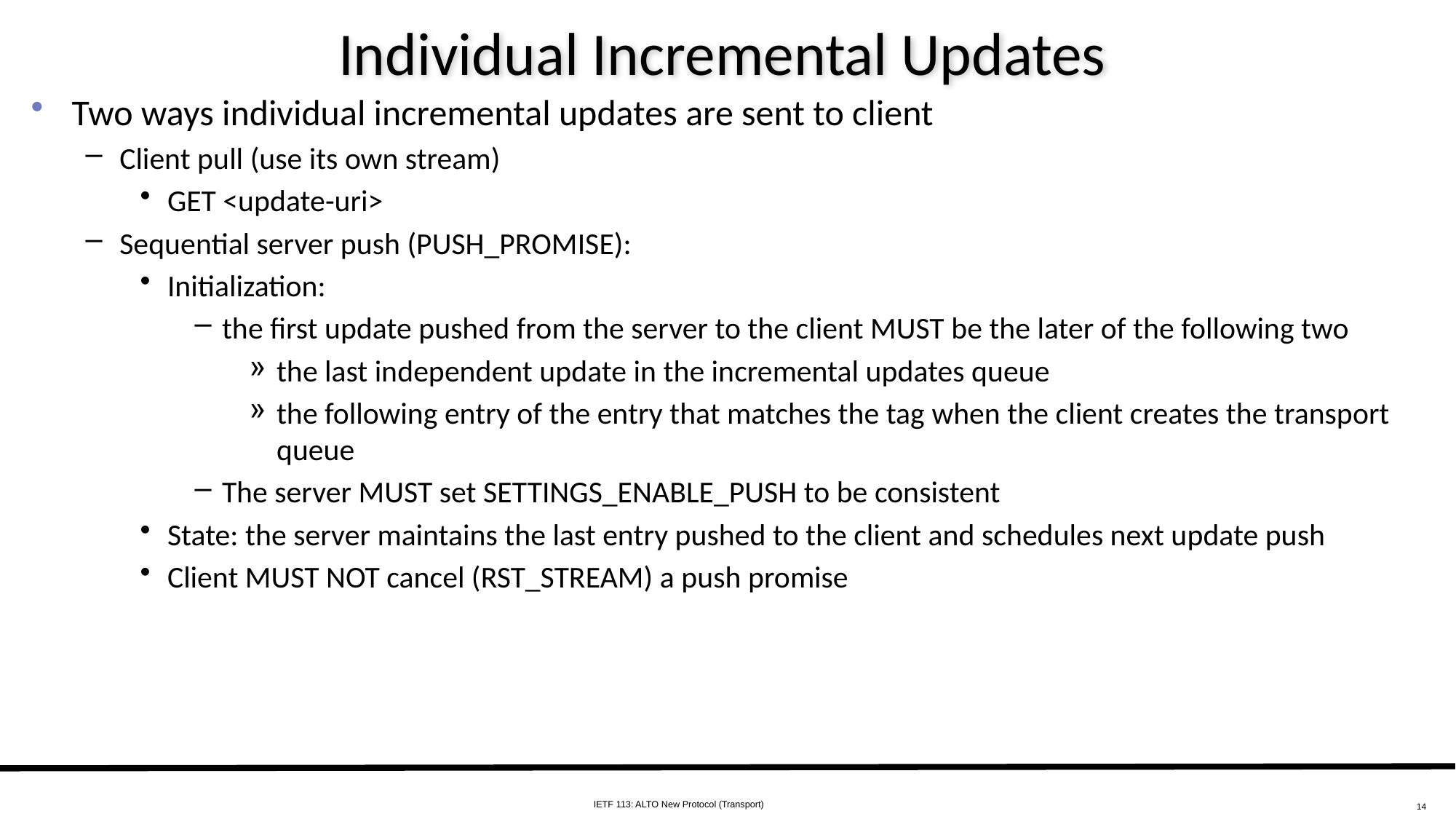

# Individual Incremental Updates
Two ways individual incremental updates are sent to client
Client pull (use its own stream)
GET <update-uri>
Sequential server push (PUSH_PROMISE):
Initialization:
the first update pushed from the server to the client MUST be the later of the following two
the last independent update in the incremental updates queue
the following entry of the entry that matches the tag when the client creates the transport queue
The server MUST set SETTINGS_ENABLE_PUSH to be consistent
State: the server maintains the last entry pushed to the client and schedules next update push
Client MUST NOT cancel (RST_STREAM) a push promise